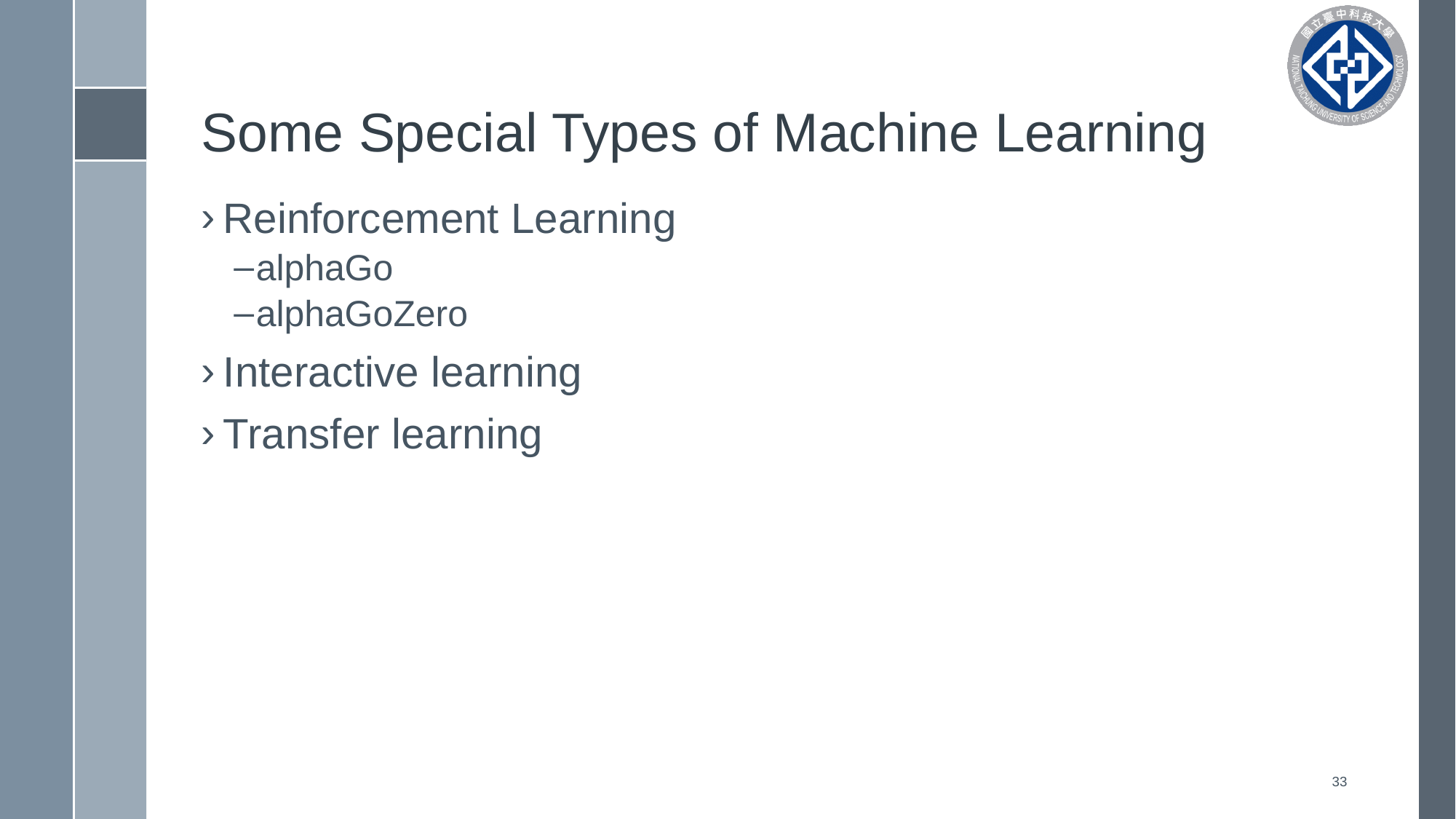

# Some Special Types of Machine Learning
Reinforcement Learning
alphaGo
alphaGoZero
Interactive learning
Transfer learning
33